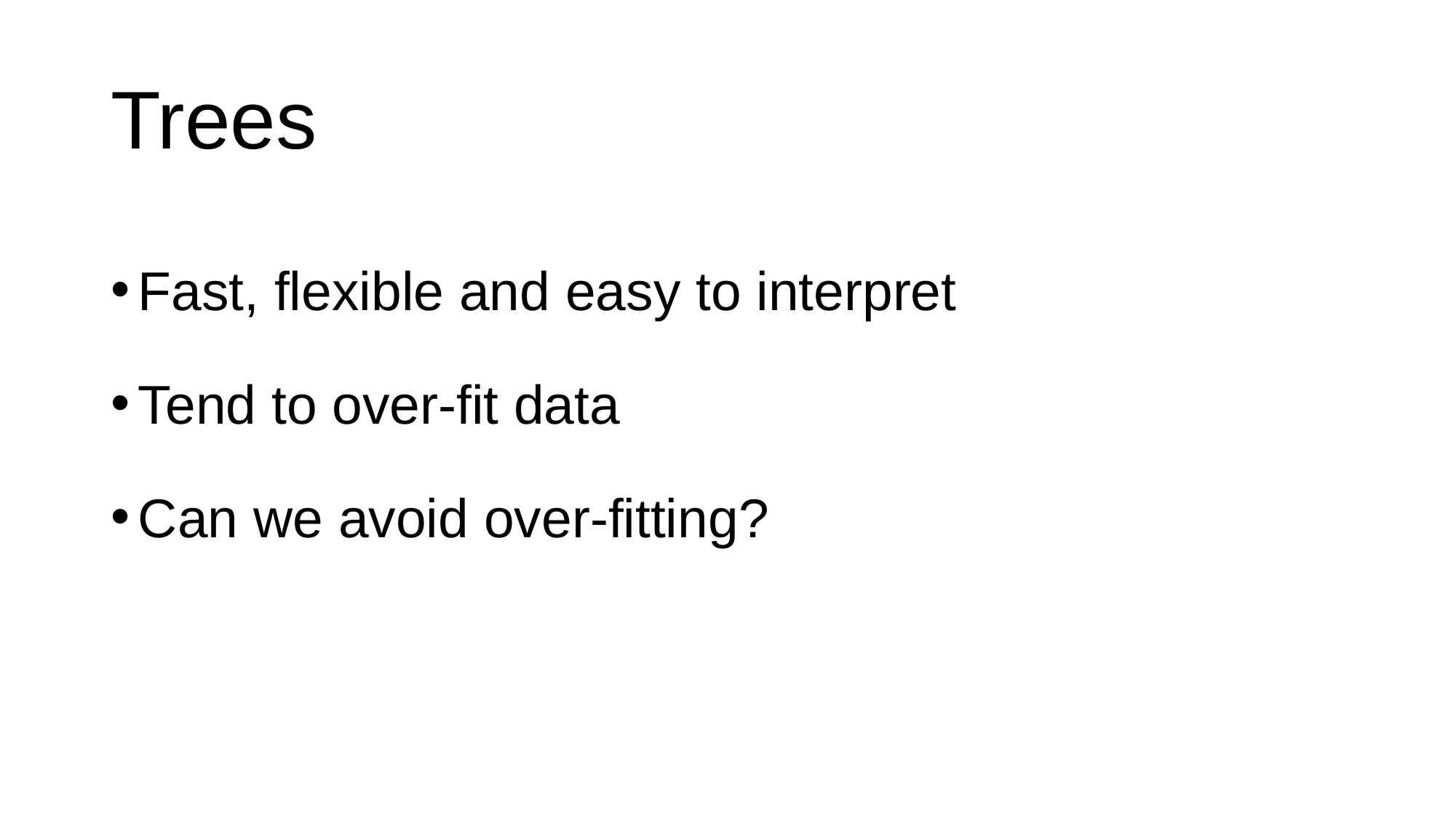

# Trees
Fast, flexible and easy to interpret
Tend to over-fit data
Can we avoid over-fitting?